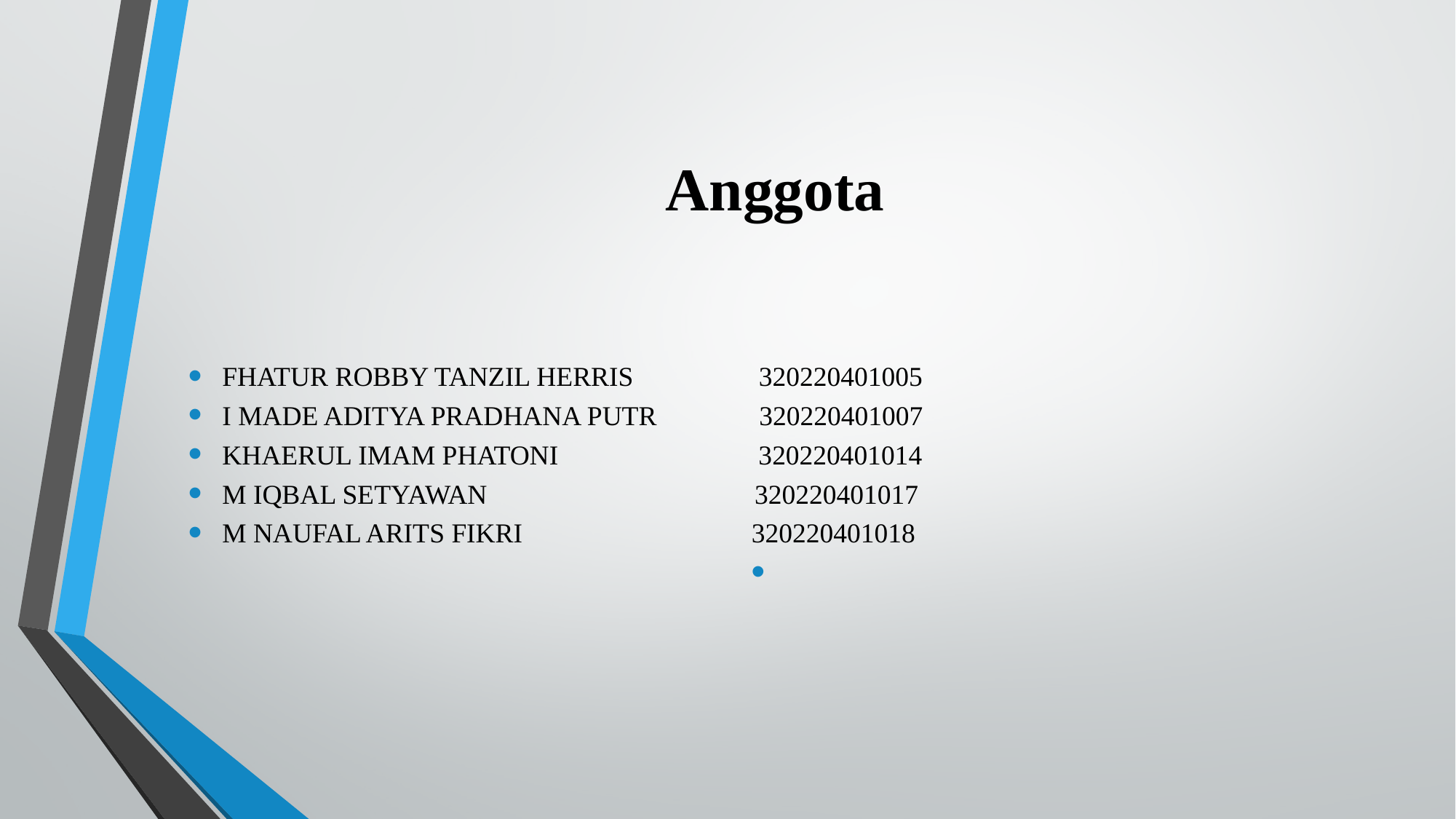

# Anggota
FHATUR ROBBY TANZIL HERRIS                    320220401005
I MADE ADITYA PRADHANA PUTR               320220401007
KHAERUL IMAM PHATONI                             320220401014
M IQBAL SETYAWAN                                           320220401017
M NAUFAL ARITS FIKRI                                     320220401018